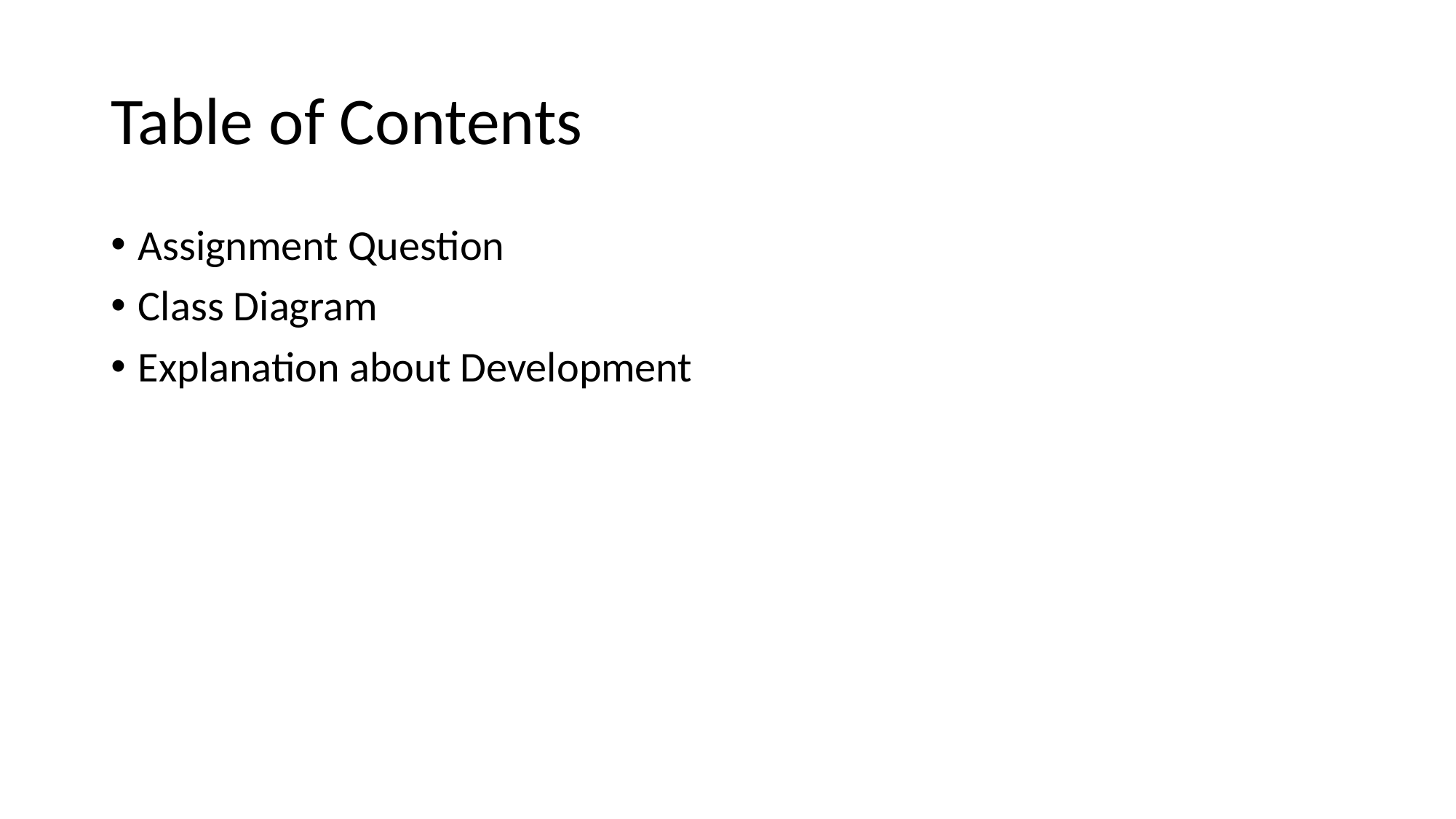

# Table of Contents
Assignment Question
Class Diagram
Explanation about Development